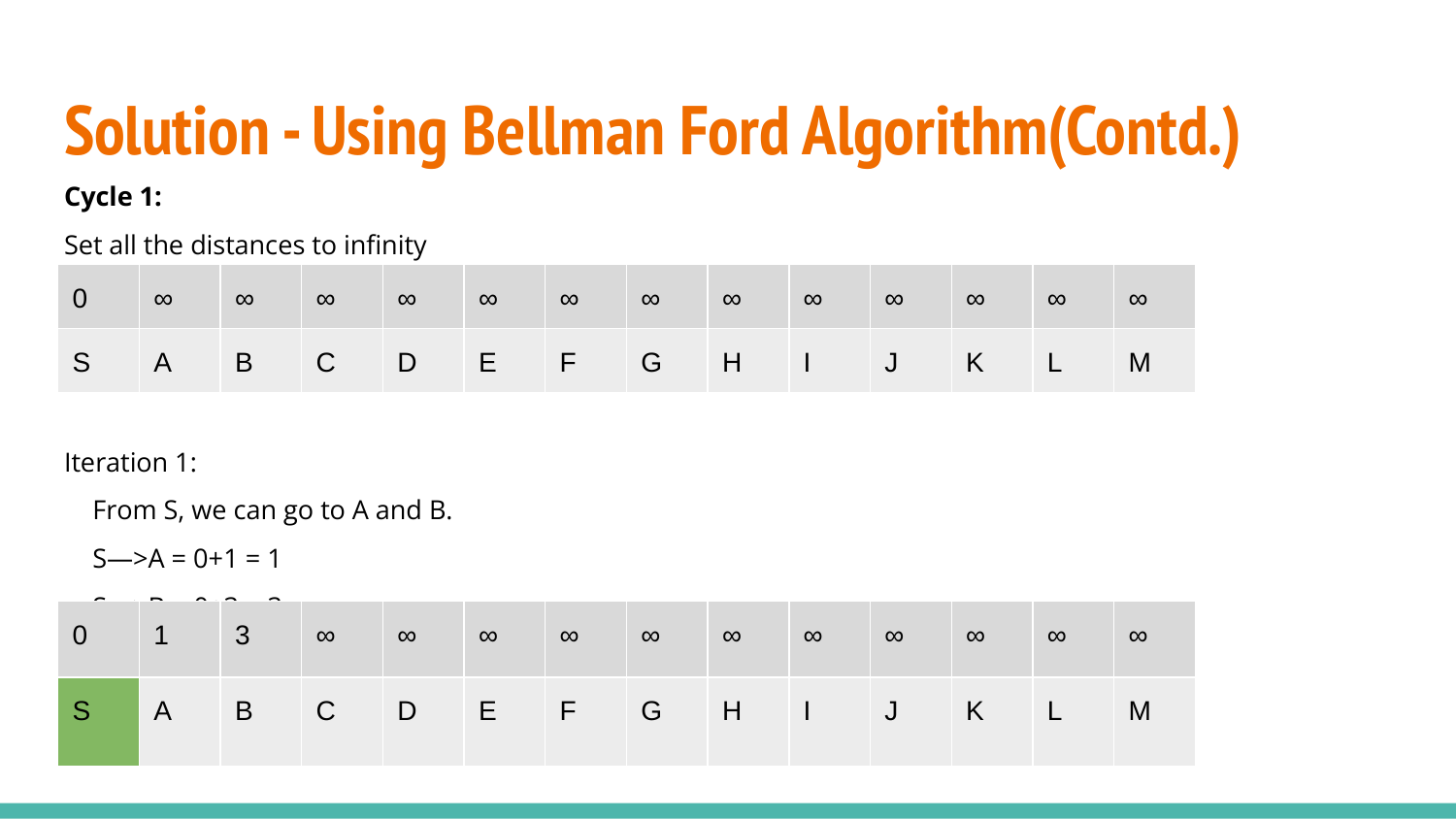

# Solution - Using Bellman Ford Algorithm(Contd.)
Cycle 1:
Set all the distances to infinity

Iteration 1:
From S, we can go to A and B.
S—>A = 0+1 = 1
S—>B = 0+3 = 3

| 0 | ∞ | ∞ | ∞ | ∞ | ∞ | ∞ | ∞ | ∞ | ∞ | ∞ | ∞ | ∞ | ∞ |
| --- | --- | --- | --- | --- | --- | --- | --- | --- | --- | --- | --- | --- | --- |
| S | A | B | C | D | E | F | G | H | I | J | K | L | M |
| 0 | 1 | 3 | ∞ | ∞ | ∞ | ∞ | ∞ | ∞ | ∞ | ∞ | ∞ | ∞ | ∞ |
| --- | --- | --- | --- | --- | --- | --- | --- | --- | --- | --- | --- | --- | --- |
| S | A | B | C | D | E | F | G | H | I | J | K | L | M |